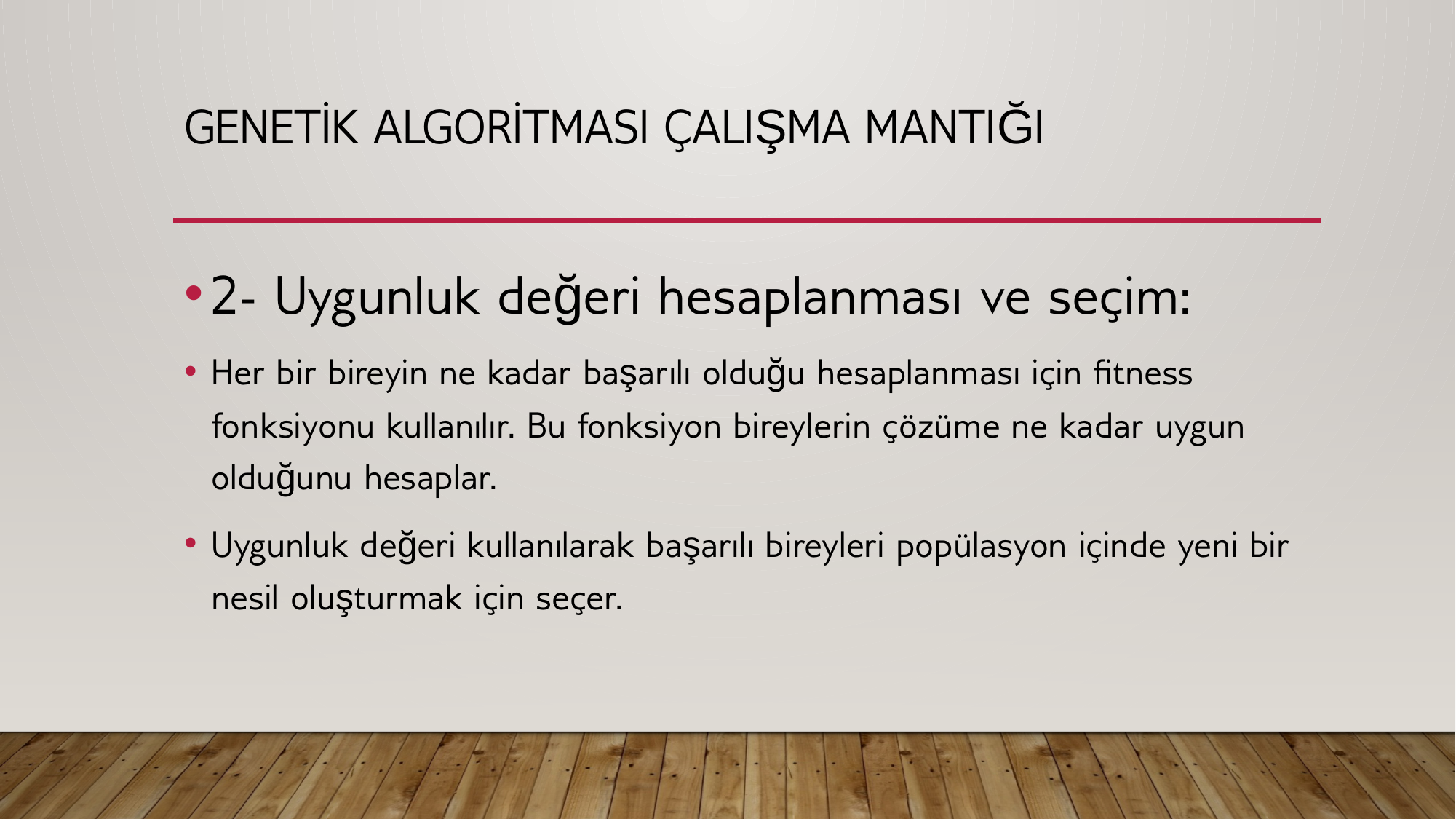

# GENETİK ALGORİTMASI ÇALIŞMA MANTIĞI
2- Uygunluk değeri hesaplanması ve seçim:
Her bir bireyin ne kadar başarılı olduğu hesaplanması için fitness fonksiyonu kullanılır. Bu fonksiyon bireylerin çözüme ne kadar uygun olduğunu hesaplar.
Uygunluk değeri kullanılarak başarılı bireyleri popülasyon içinde yeni bir nesil oluşturmak için seçer.